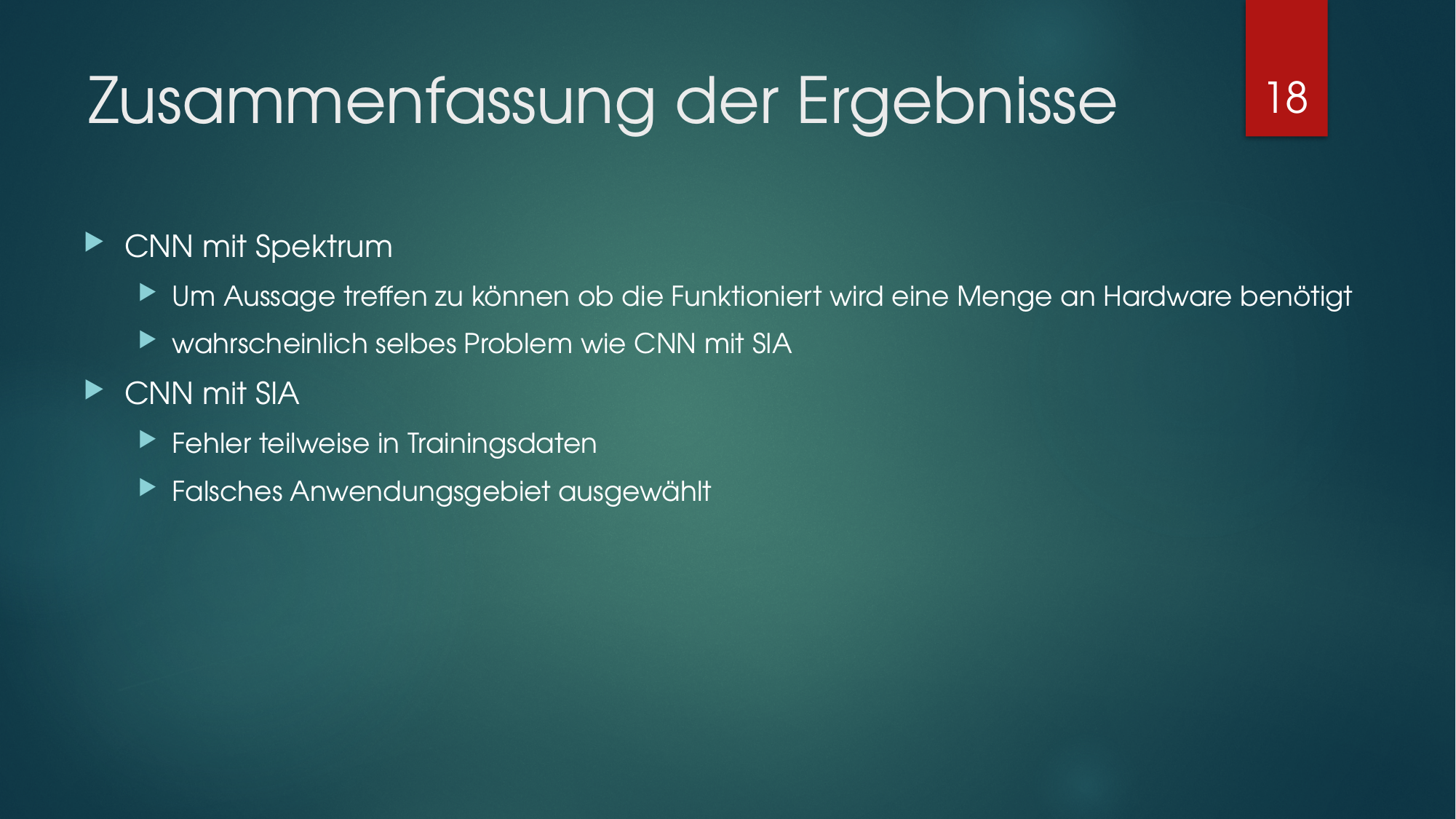

18
# Zusammenfassung der Ergebnisse
CNN mit Spektrum
Um Aussage treffen zu können ob die Funktioniert wird eine Menge an Hardware benötigt
wahrscheinlich selbes Problem wie CNN mit SIA
CNN mit SIA
Fehler teilweise in Trainingsdaten
Falsches Anwendungsgebiet ausgewählt